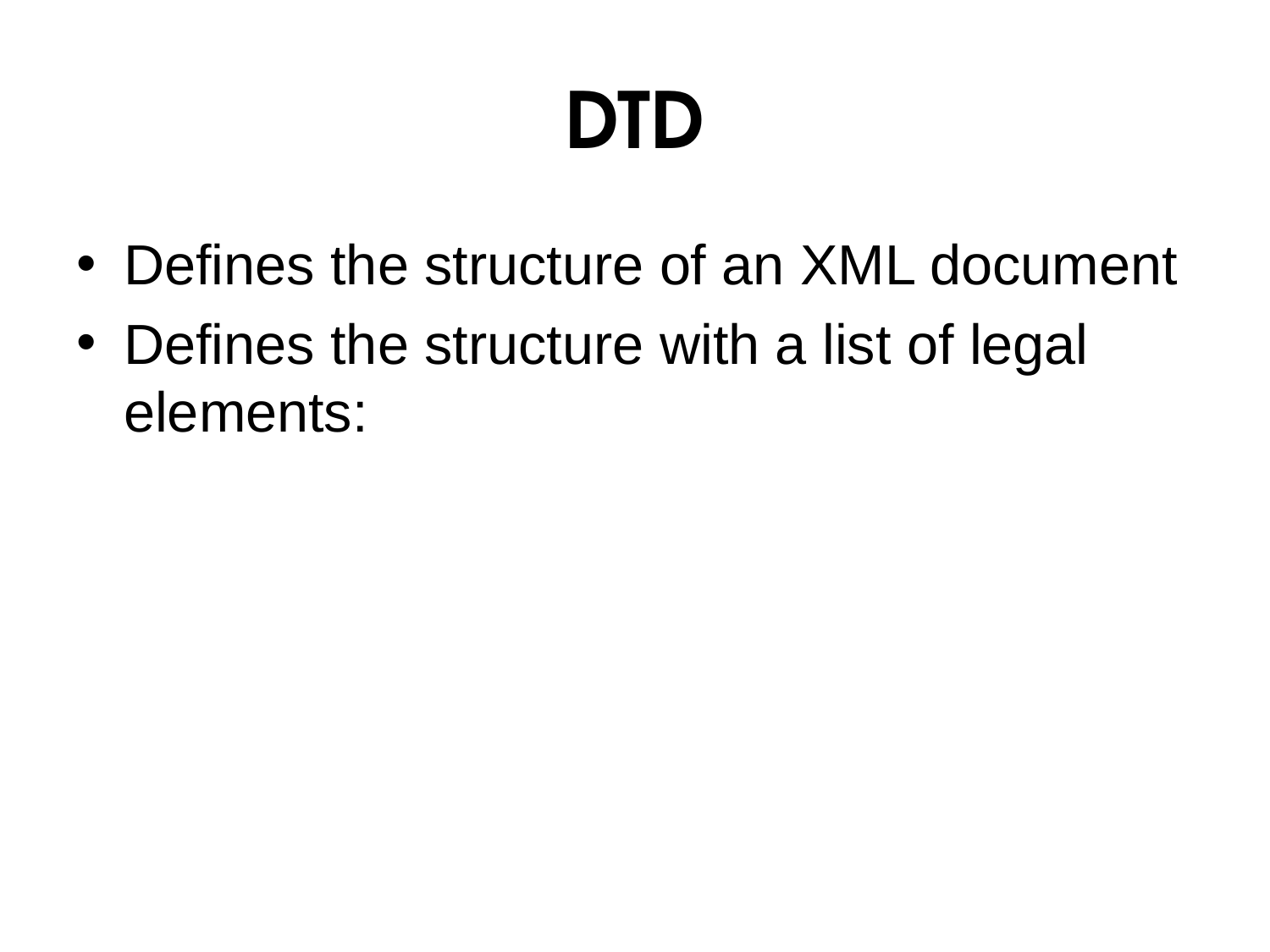

# DTD
Defines the structure of an XML document
Defines the structure with a list of legal elements: